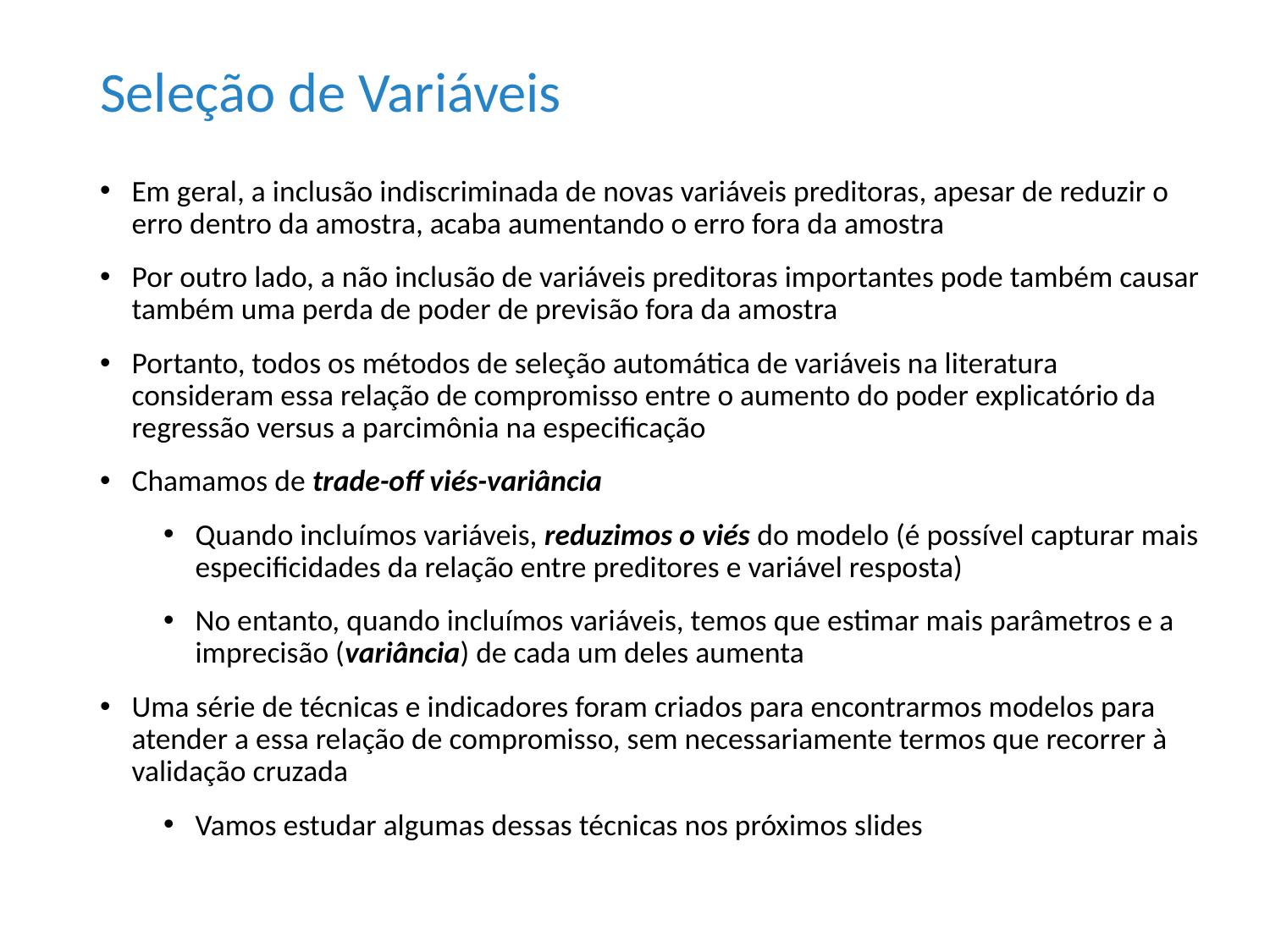

# Seleção de Variáveis
Em geral, a inclusão indiscriminada de novas variáveis preditoras, apesar de reduzir o erro dentro da amostra, acaba aumentando o erro fora da amostra
Por outro lado, a não inclusão de variáveis preditoras importantes pode também causar também uma perda de poder de previsão fora da amostra
Portanto, todos os métodos de seleção automática de variáveis na literatura consideram essa relação de compromisso entre o aumento do poder explicatório da regressão versus a parcimônia na especificação
Chamamos de trade-off viés-variância
Quando incluímos variáveis, reduzimos o viés do modelo (é possível capturar mais especificidades da relação entre preditores e variável resposta)
No entanto, quando incluímos variáveis, temos que estimar mais parâmetros e a imprecisão (variância) de cada um deles aumenta
Uma série de técnicas e indicadores foram criados para encontrarmos modelos para atender a essa relação de compromisso, sem necessariamente termos que recorrer à validação cruzada
Vamos estudar algumas dessas técnicas nos próximos slides